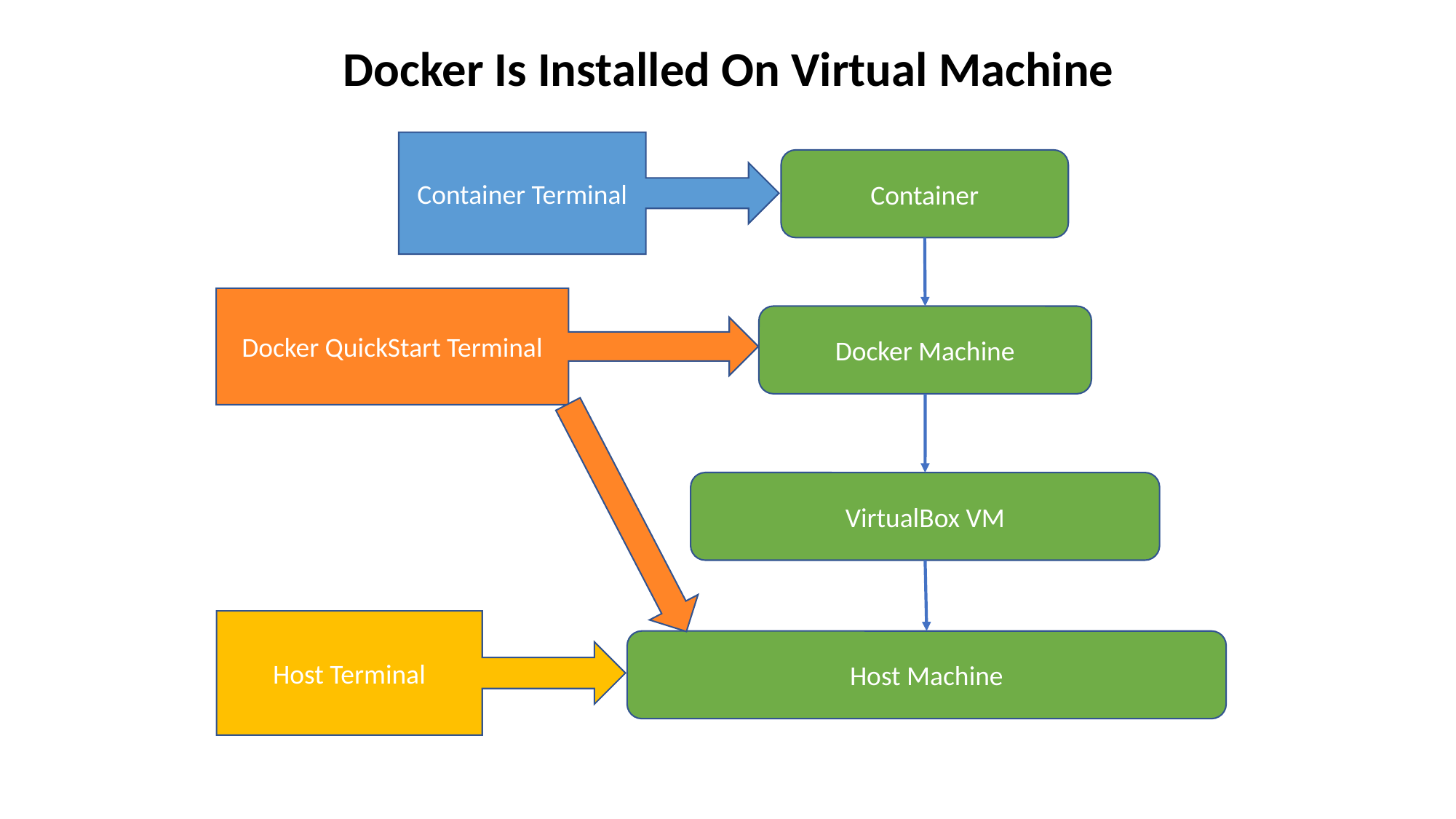

Docker Is Installed On Virtual Machine
Container Terminal
Container
Docker QuickStart Terminal
Docker Machine
VirtualBox VM

Host Terminal
Host Machine